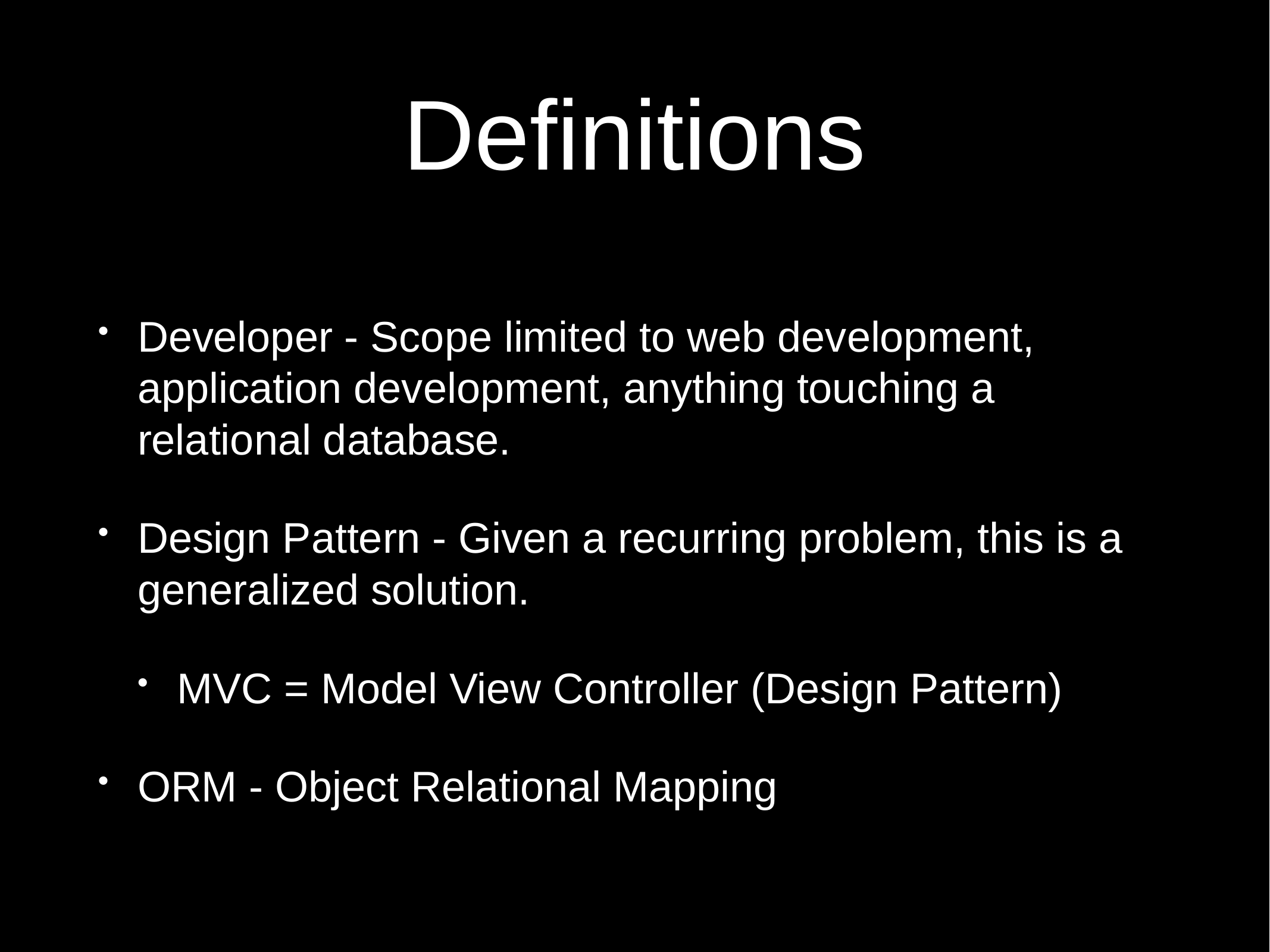

# Definitions
Developer - Scope limited to web development, application development, anything touching a relational database.
Design Pattern - Given a recurring problem, this is a generalized solution.
MVC = Model View Controller (Design Pattern)
ORM - Object Relational Mapping